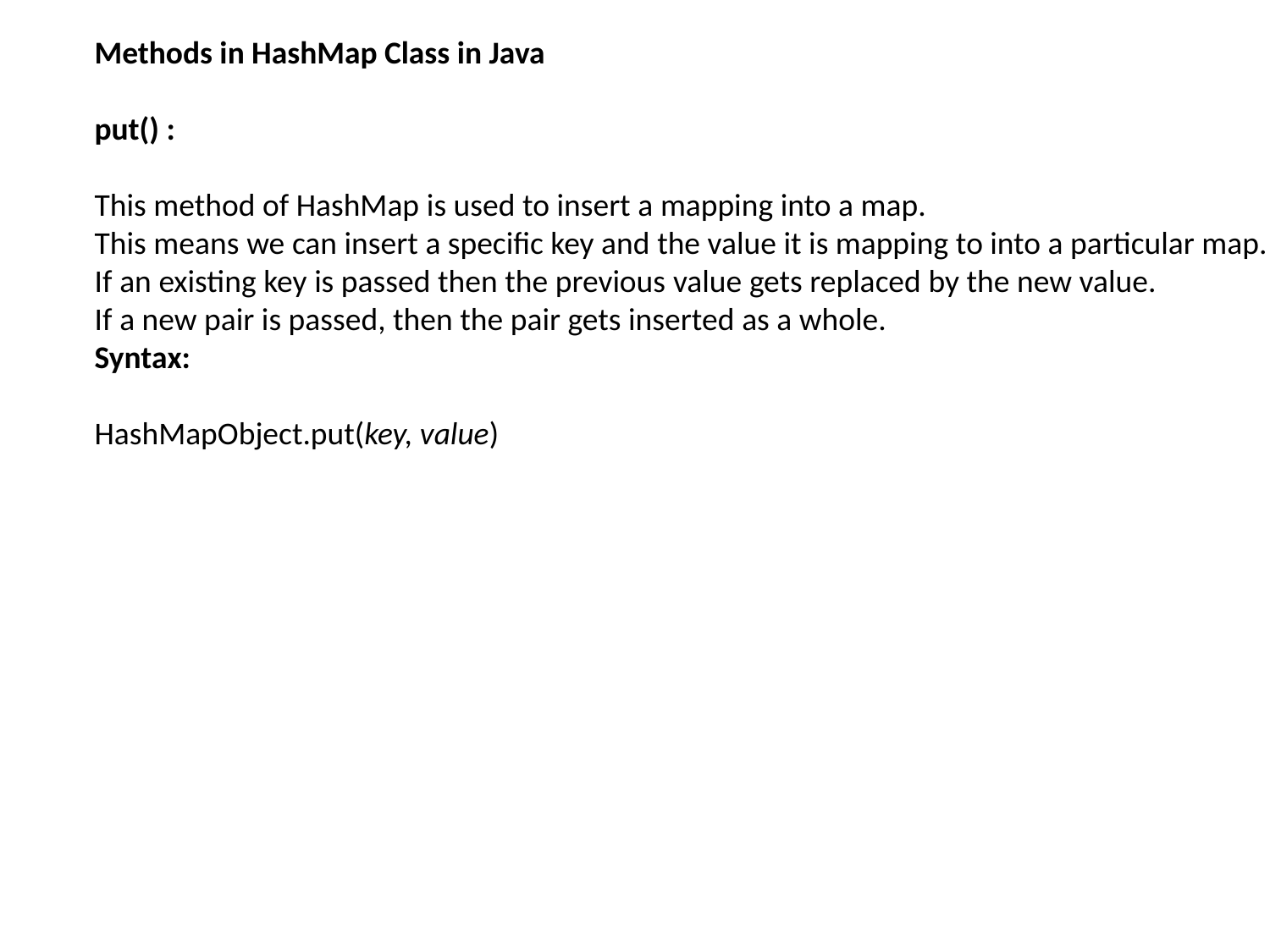

Methods in HashMap Class in Java

put() :

This method of HashMap is used to insert a mapping into a map.
This means we can insert a specific key and the value it is mapping to into a particular map.
If an existing key is passed then the previous value gets replaced by the new value.
If a new pair is passed, then the pair gets inserted as a whole.
Syntax:
HashMapObject.put(key, value)